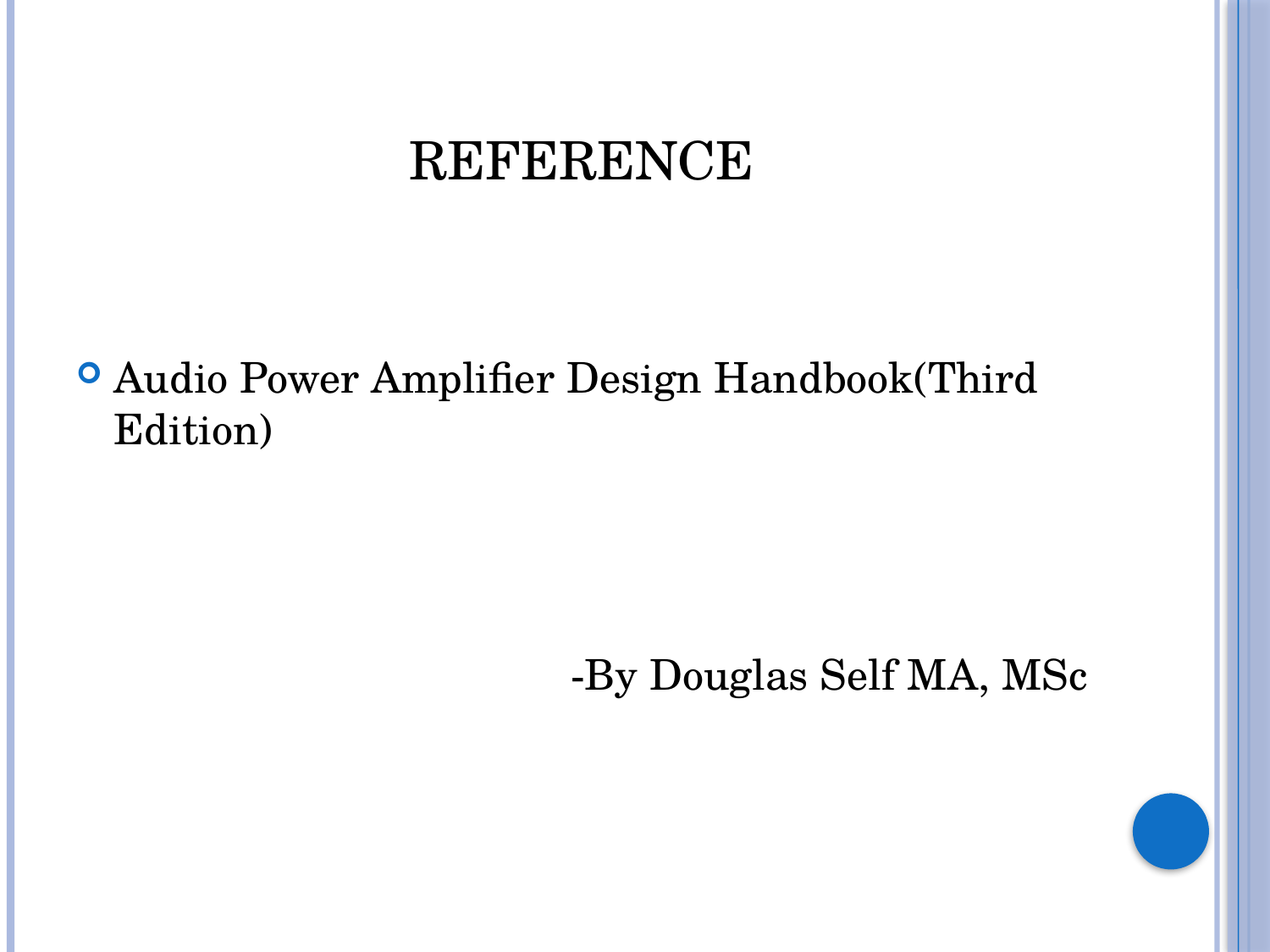

# Reference

Audio Power Amplifier Design Handbook(Third Edition)

-By Douglas Self MA, MSc